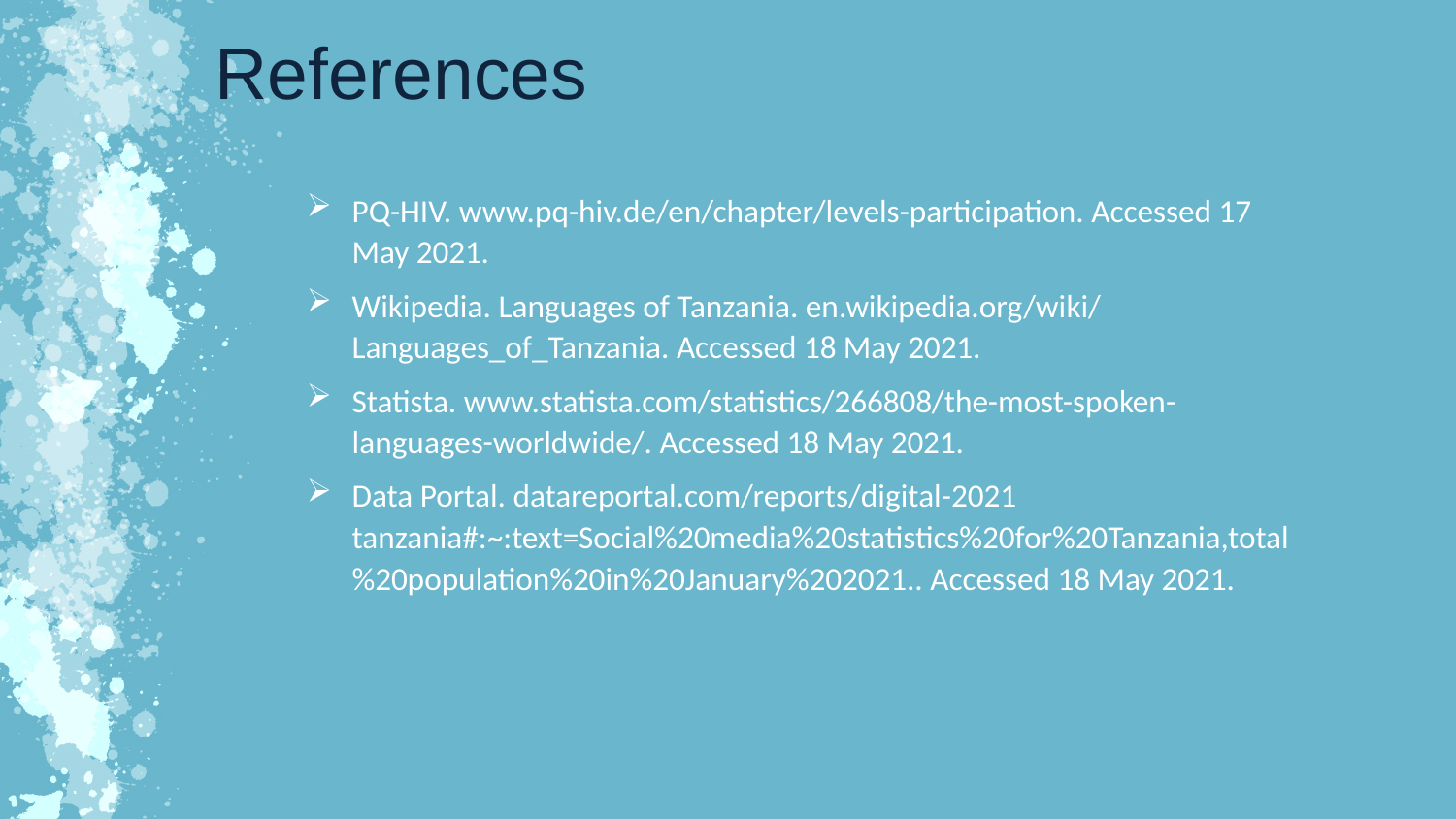

References
PQ-HIV. www.pq-hiv.de/en/chapter/levels-participation. Accessed 17 May 2021.
Wikipedia. Languages of Tanzania. en.wikipedia.org/wiki/Languages_of_Tanzania. Accessed 18 May 2021.
Statista. www.statista.com/statistics/266808/the-most-spoken-languages-worldwide/. Accessed 18 May 2021.
Data Portal. datareportal.com/reports/digital-2021 tanzania#:~:text=Social%20media%20statistics%20for%20Tanzania,total%20population%20in%20January%202021.. Accessed 18 May 2021.